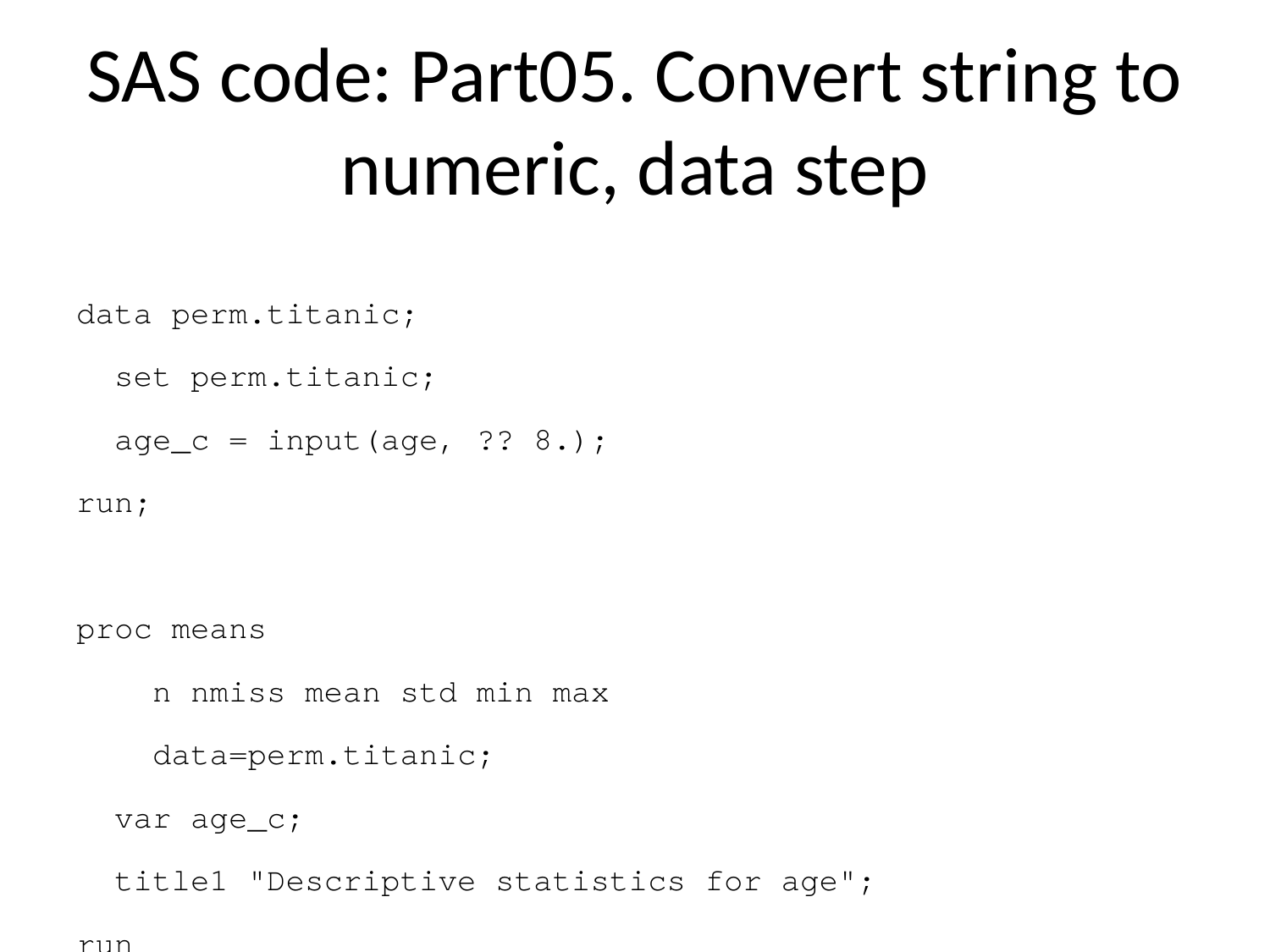

# SAS code: Part05. Convert string to numeric, data step

data perm.titanic;
  set perm.titanic;
  age_c = input(age, ?? 8.);
run;

proc means
    n nmiss mean std min max
    data=perm.titanic;
  var age_c;
  title1 "Descriptive statistics for age";
run